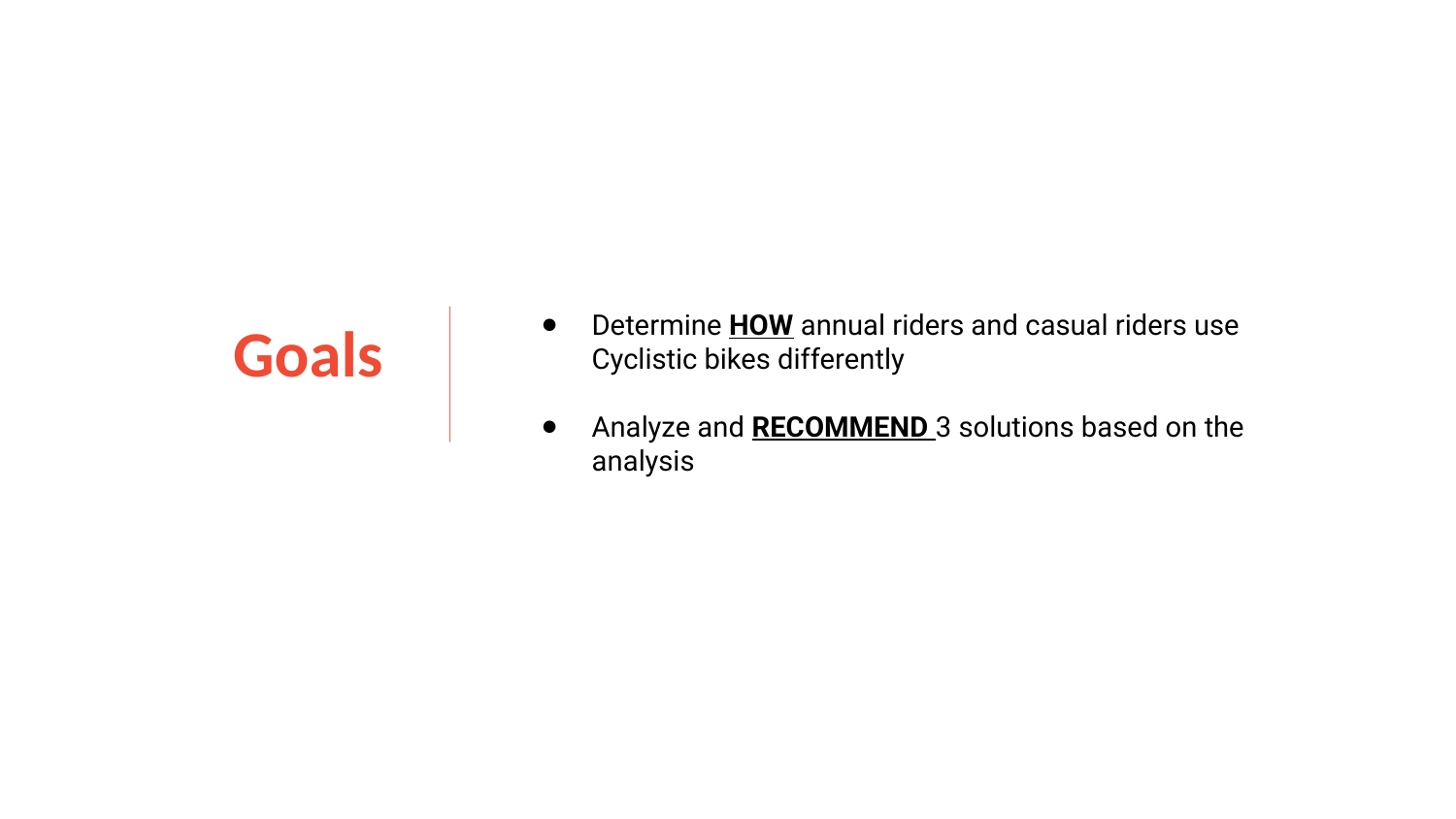

Determine HOW annual riders and casual riders use Cyclistic bikes differently

Analyze and RECOMMEND 3 solutions based on the analysis
# Goals